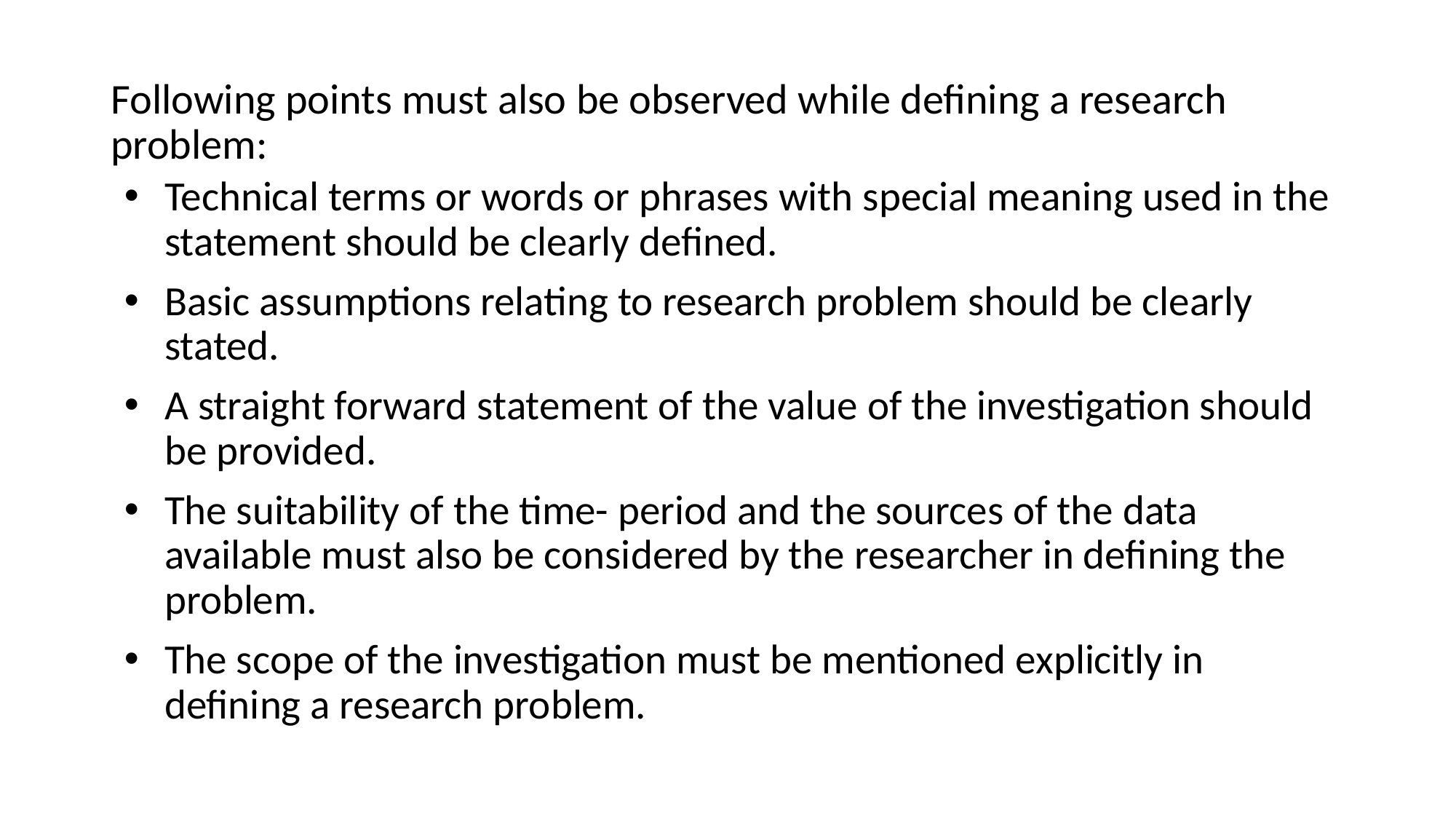

# Following points must also be observed while defining a research problem:
Technical terms or words or phrases with special meaning used in the statement should be clearly defined.
Basic assumptions relating to research problem should be clearly stated.
A straight forward statement of the value of the investigation should be provided.
The suitability of the time- period and the sources of the data available must also be considered by the researcher in defining the problem.
The scope of the investigation must be mentioned explicitly in defining a research problem.